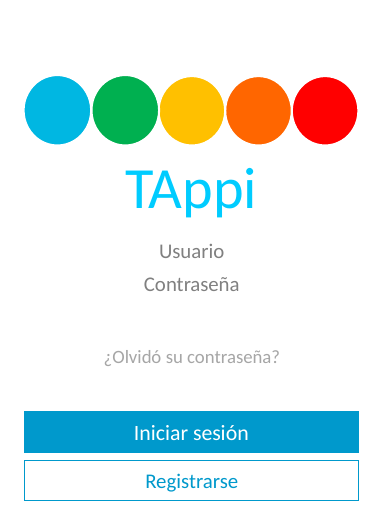

TAppi
Usuario
Contraseña
¿Olvidó su contraseña?
Iniciar sesión
Registrarse